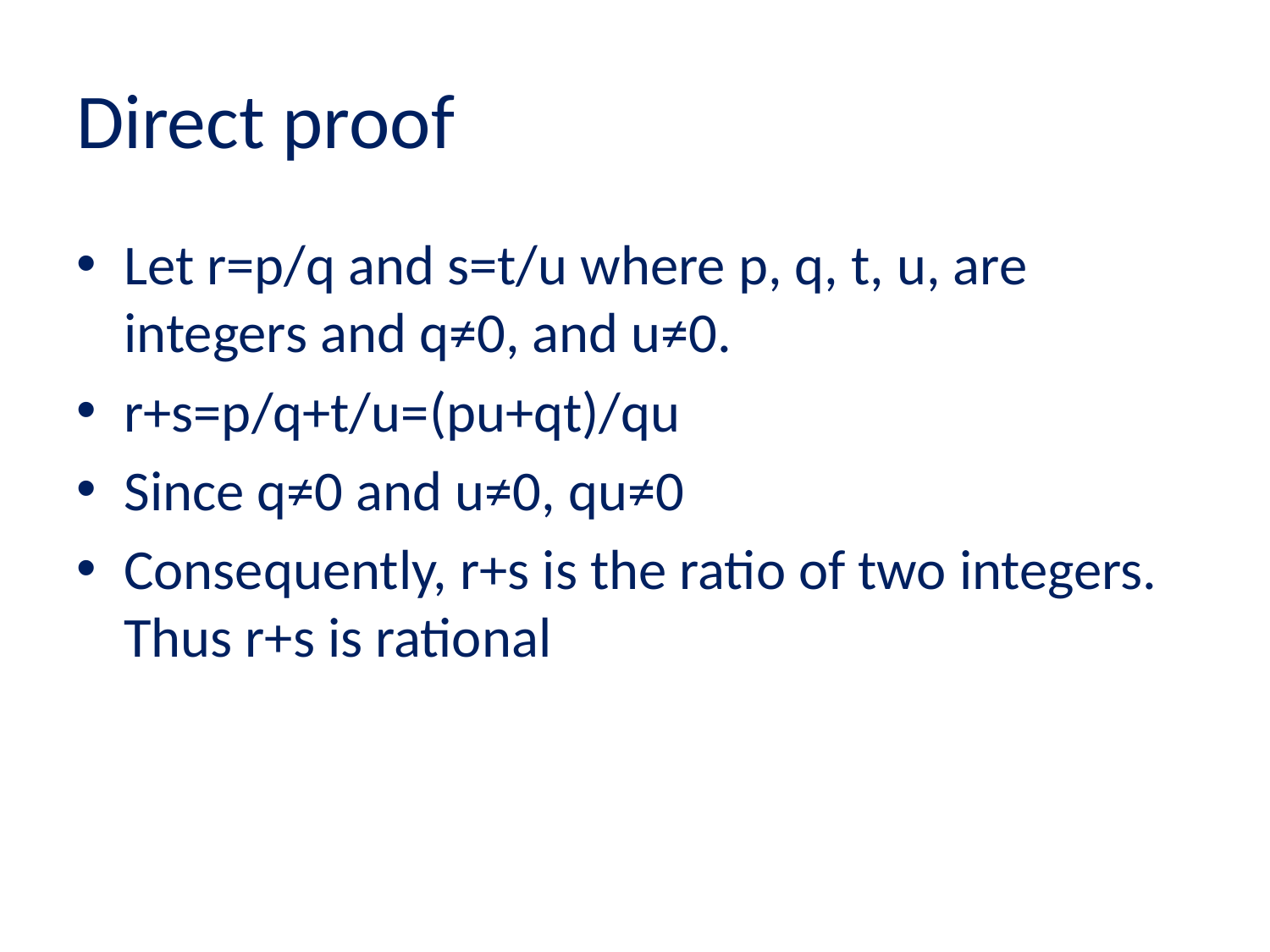

# Direct proof
Let r=p/q and s=t/u where p, q, t, u, are integers and q≠0, and u≠0.
r+s=p/q+t/u=(pu+qt)/qu
Since q≠0 and u≠0, qu≠0
Consequently, r+s is the ratio of two integers. Thus r+s is rational
14